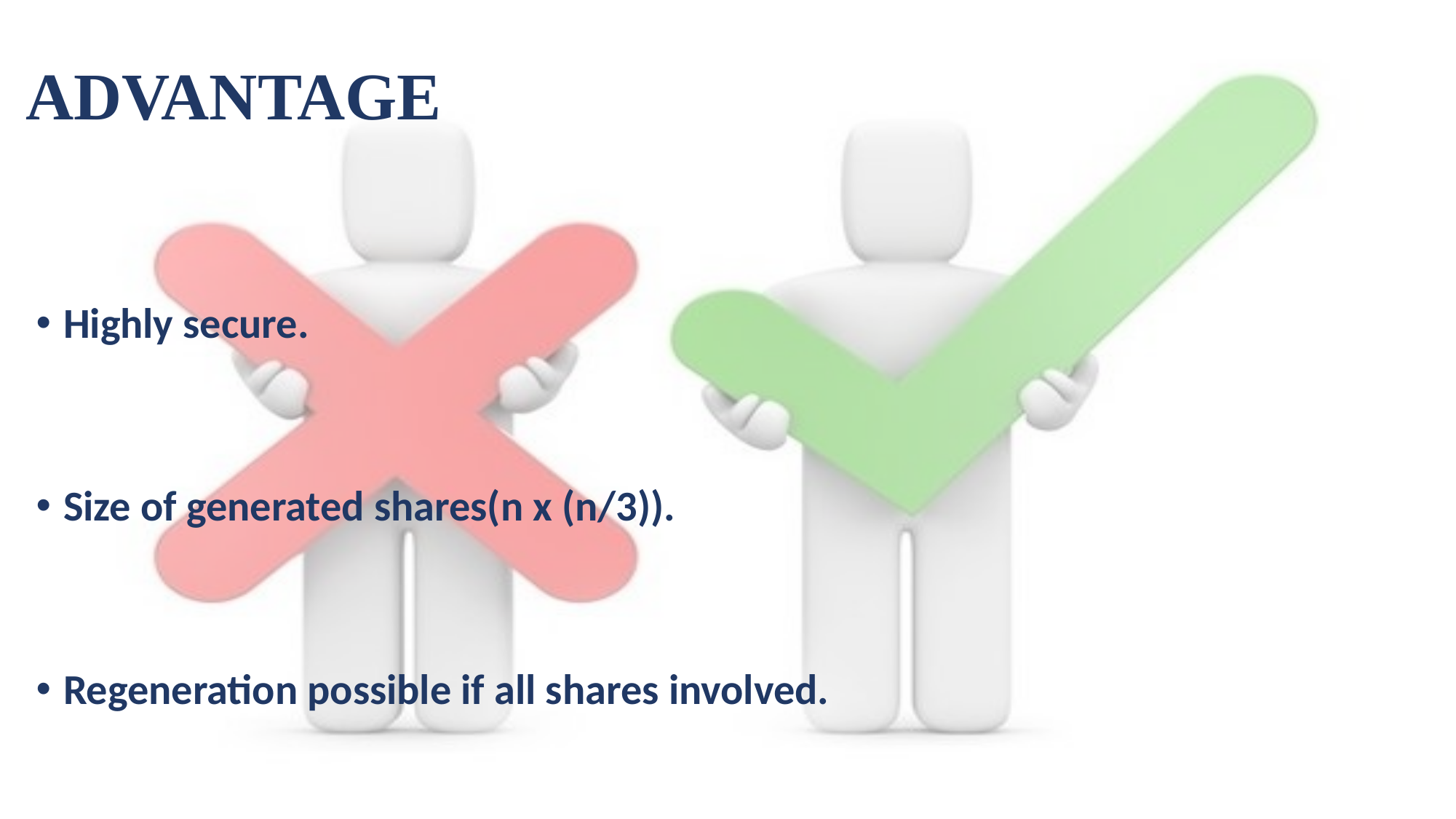

# ADVANTAGE

Highly secure.

Size of generated shares(n x (n/3)).

Regeneration possible if all shares involved.